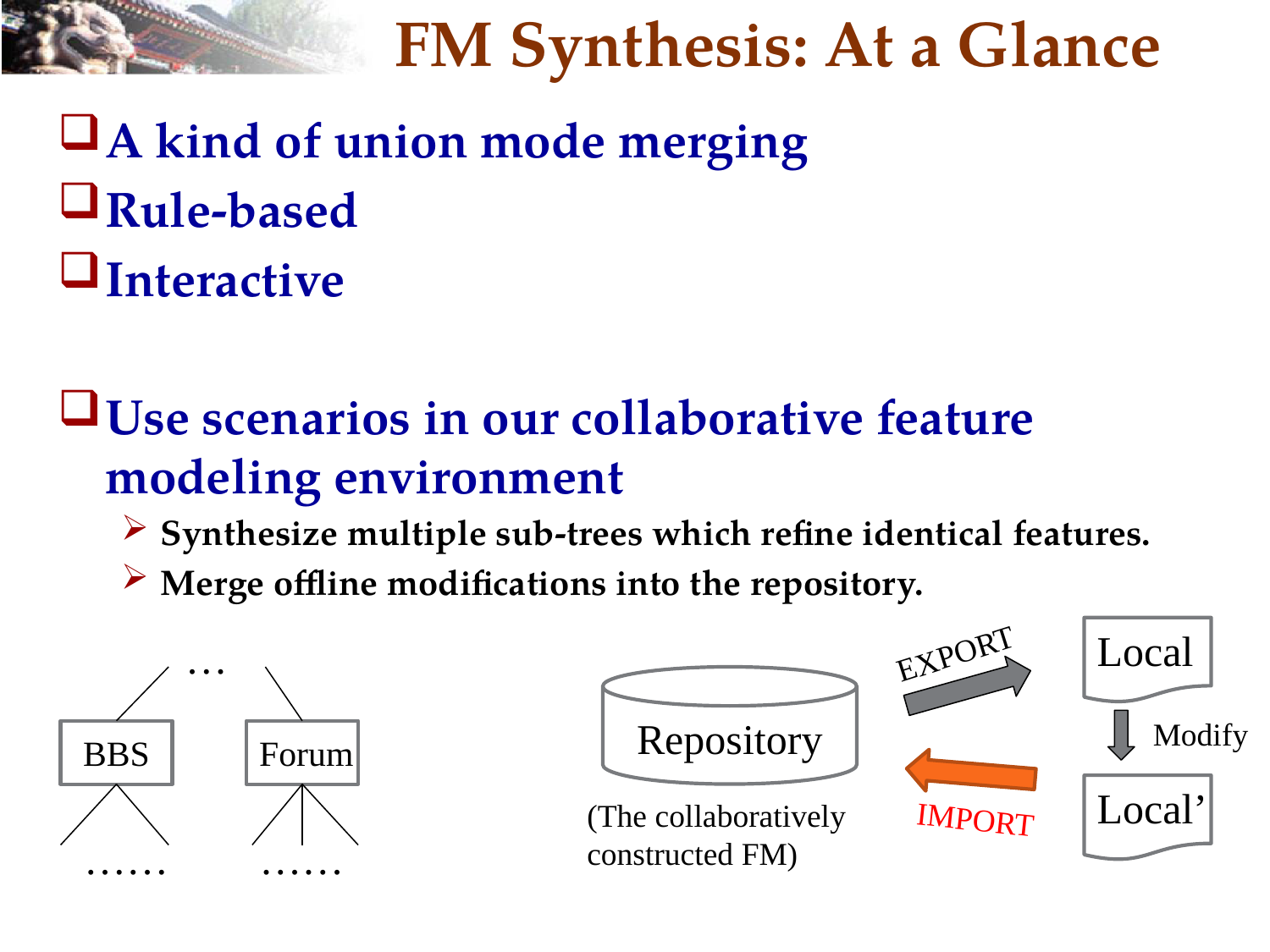

# FM Synthesis: At a Glance
A kind of union mode merging
Rule-based
Interactive

Use scenarios in our collaborative feature modeling environment
Synthesize multiple sub-trees which refine identical features.
Merge offline modifications into the repository.

Local
…
EXPORT
Repository

Modify

BBS
Forum

Local’
(The collaboratively constructed FM)
IMPORT
……
……